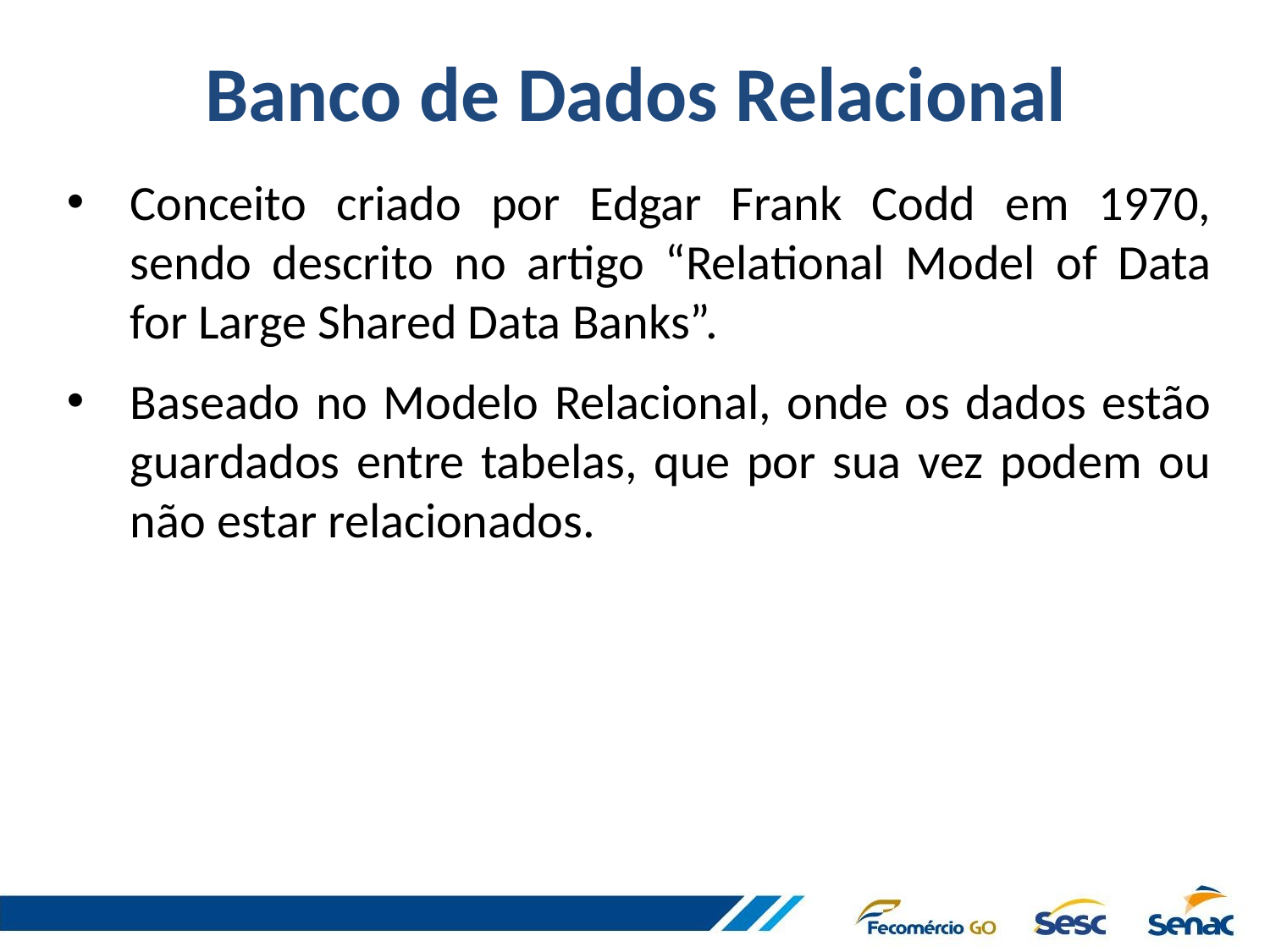

# Banco de Dados Relacional
Conceito criado por Edgar Frank Codd em 1970, sendo descrito no artigo “Relational Model of Data for Large Shared Data Banks”.
Baseado no Modelo Relacional, onde os dados estão guardados entre tabelas, que por sua vez podem ou não estar relacionados.